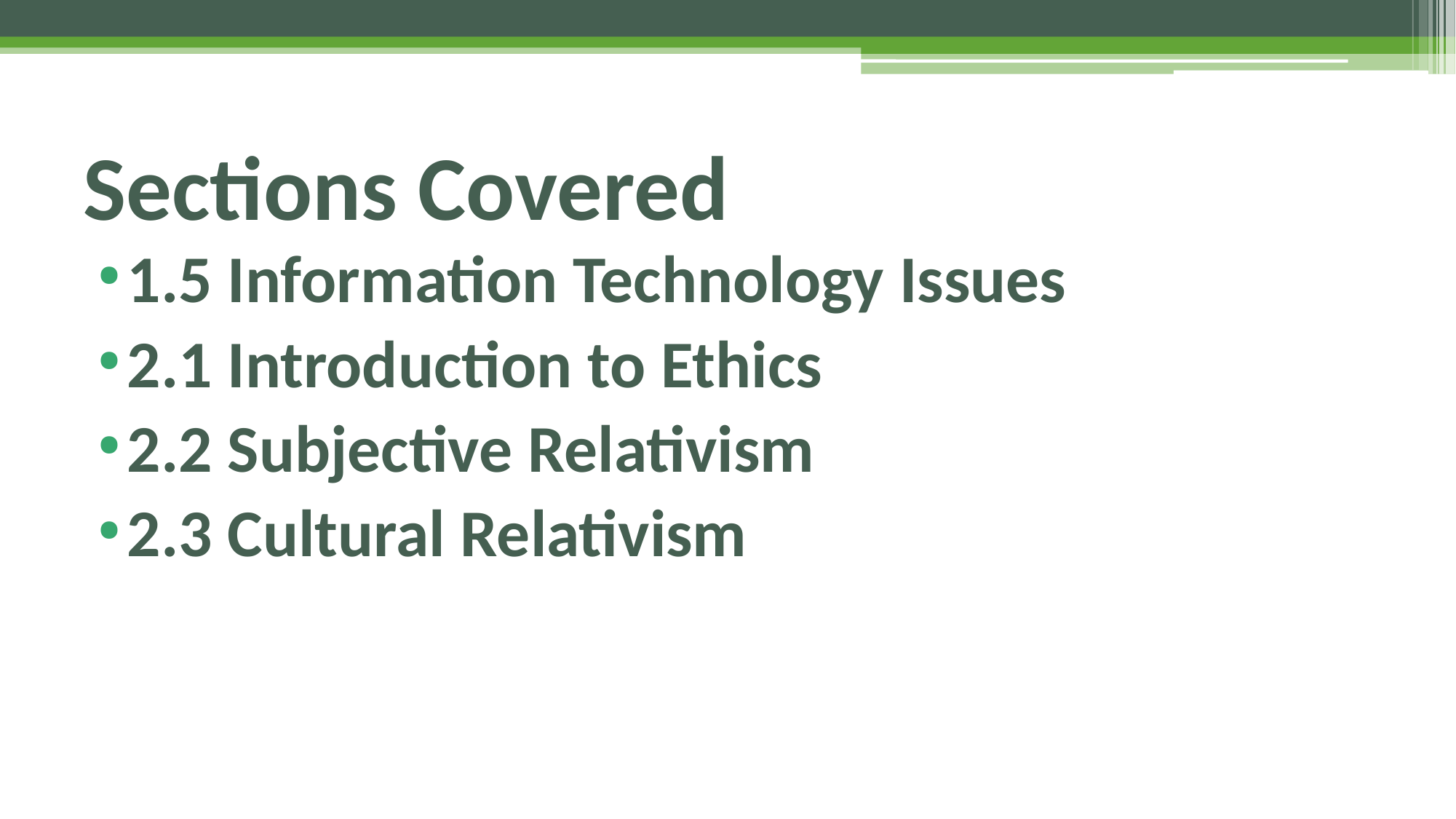

# Sections Covered
1.5 Information Technology Issues
2.1 Introduction to Ethics
2.2 Subjective Relativism
2.3 Cultural Relativism